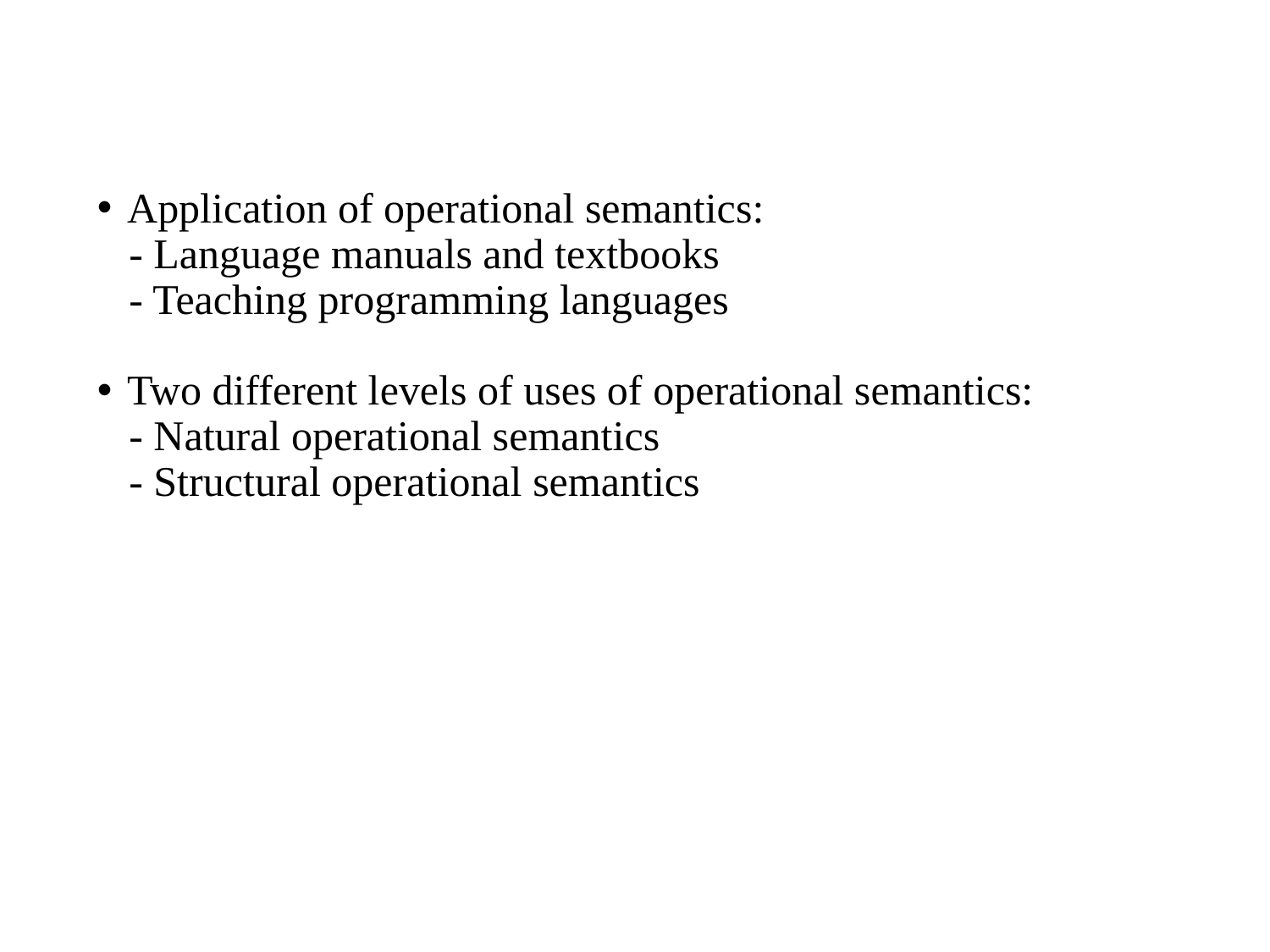

Application of operational semantics:
   - Language manuals and textbooks
   - Teaching programming languages

Two different levels of uses of operational semantics:
   - Natural operational semantics
   - Structural operational semantics